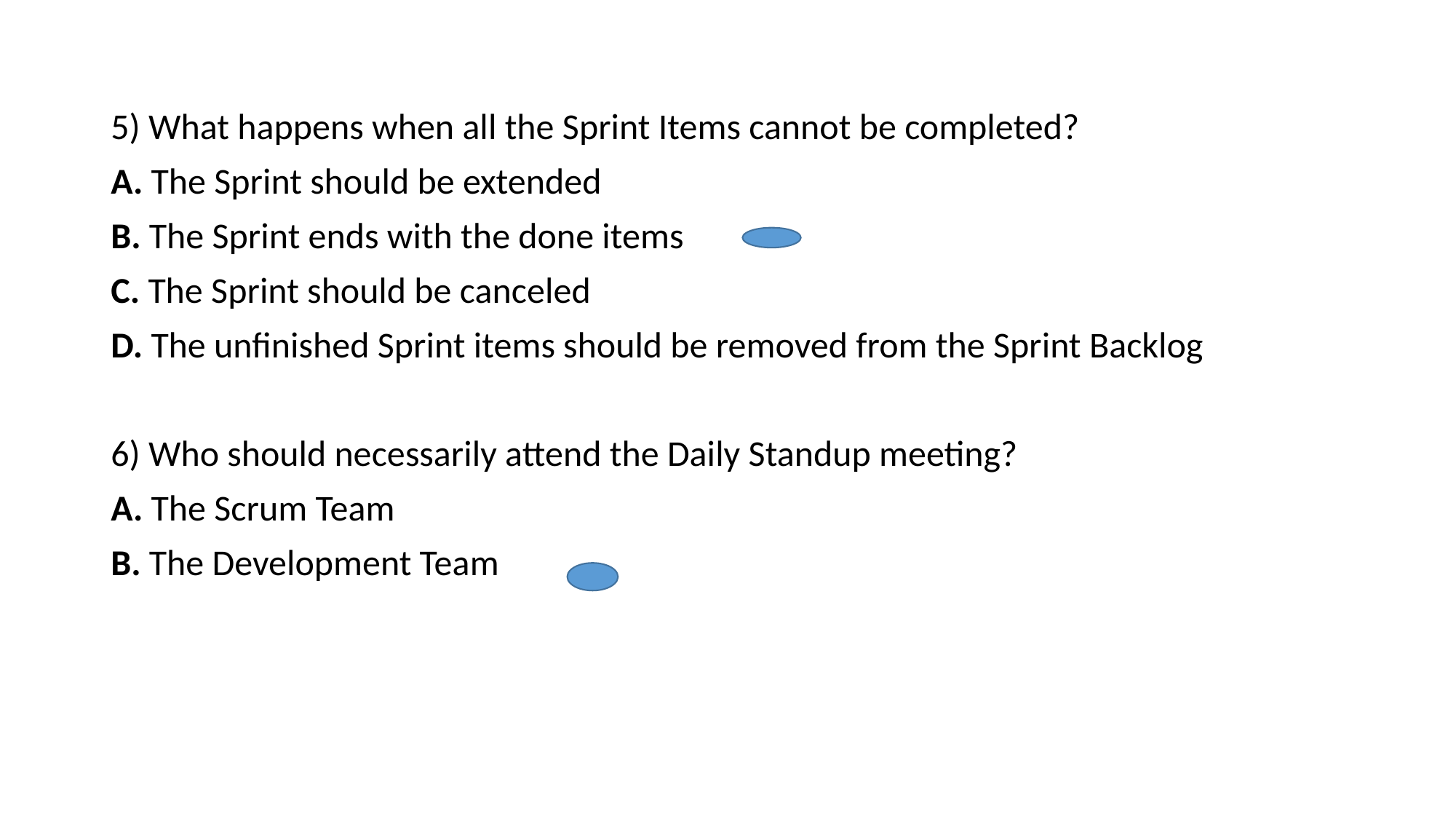

5) What happens when all the Sprint Items cannot be completed?
A. The Sprint should be extended
B. The Sprint ends with the done items
C. The Sprint should be canceled
D. The unfinished Sprint items should be removed from the Sprint Backlog

6) Who should necessarily attend the Daily Standup meeting?
A. The Scrum Team
B. The Development Team